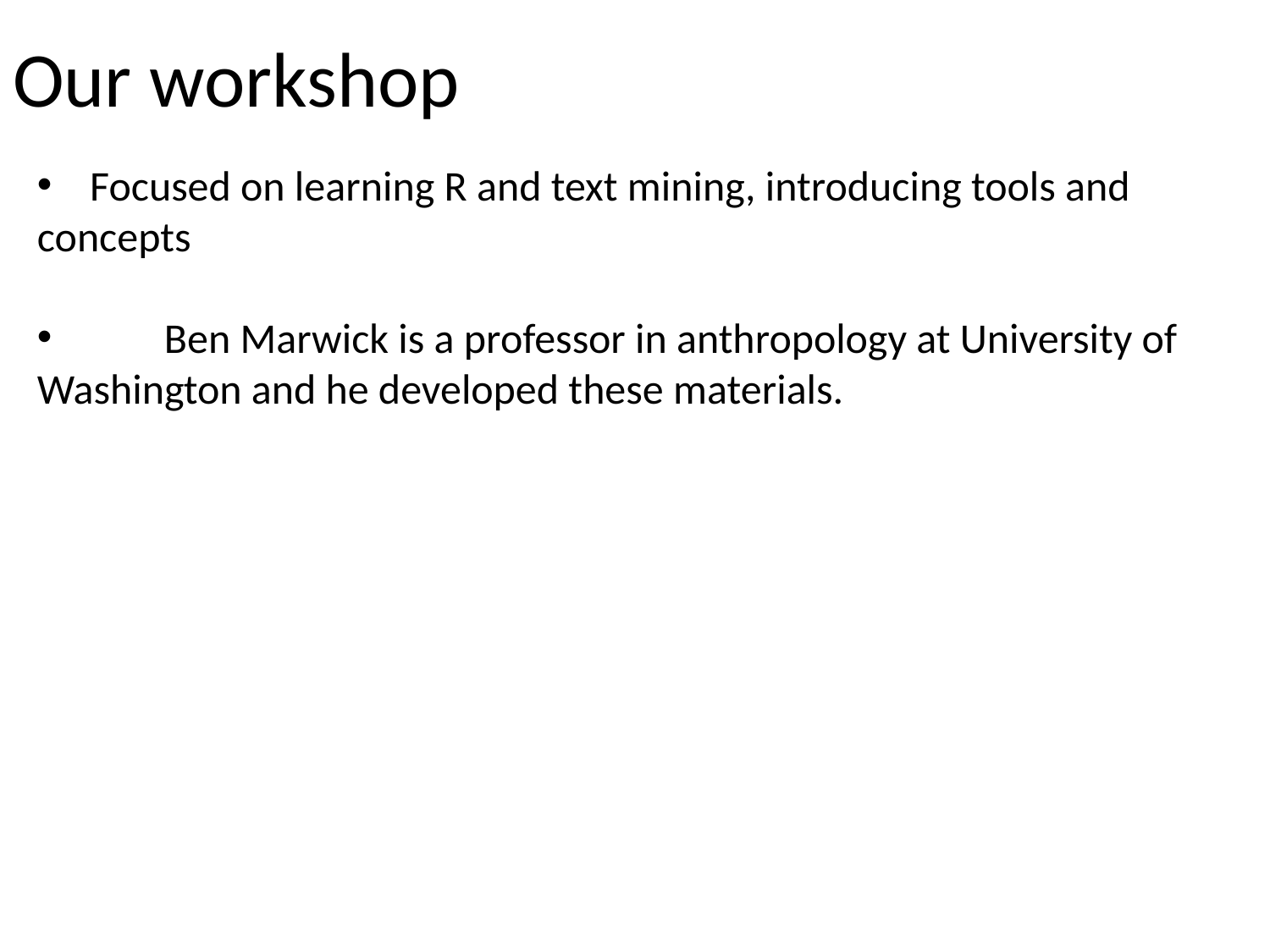

# Our workshop
    Focused on learning R and text mining, introducing tools and concepts

  	Ben Marwick is a professor in anthropology at University of Washington and he developed these materials.